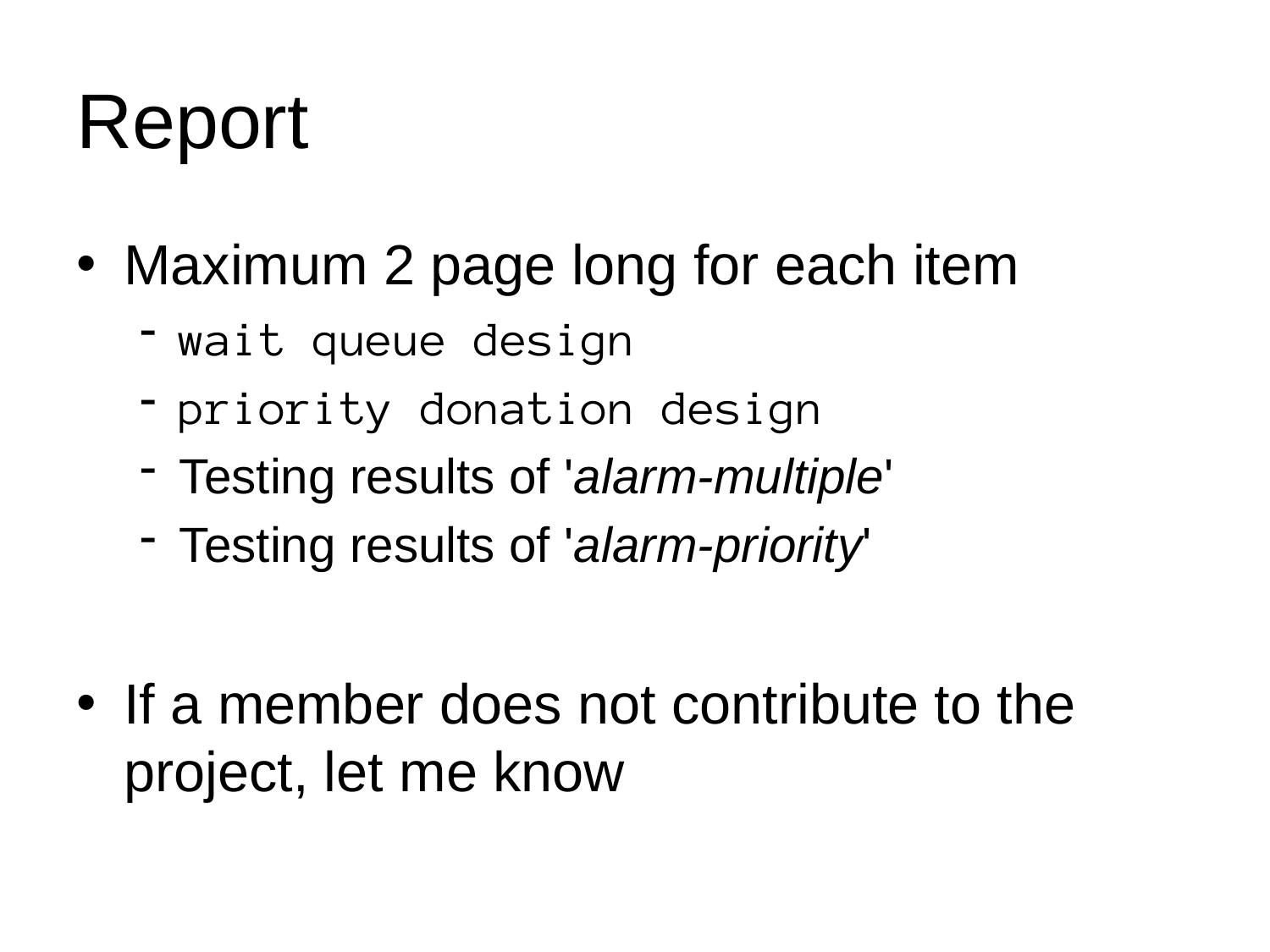

# Report
Maximum 2 page long for each item
wait queue design
priority donation design
Testing results of 'alarm-multiple'
Testing results of 'alarm-priority'

If a member does not contribute to the project, let me know